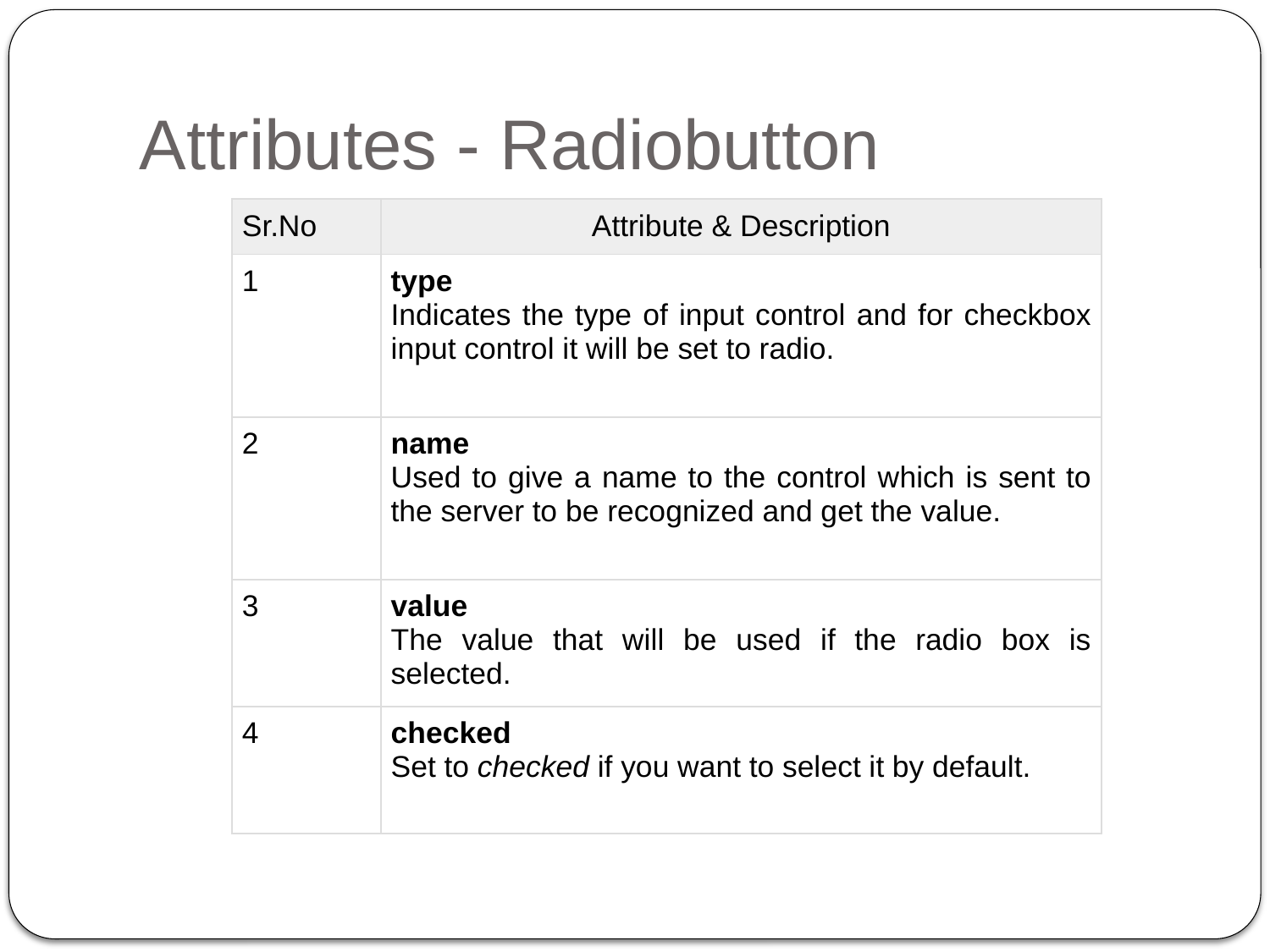

# Attributes - Radiobutton
| Sr.No | Attribute & Description |
| --- | --- |
| 1 | type Indicates the type of input control and for checkbox input control it will be set to radio. |
| 2 | name Used to give a name to the control which is sent to the server to be recognized and get the value. |
| 3 | value The value that will be used if the radio box is selected. |
| 4 | checked Set to checked if you want to select it by default. |